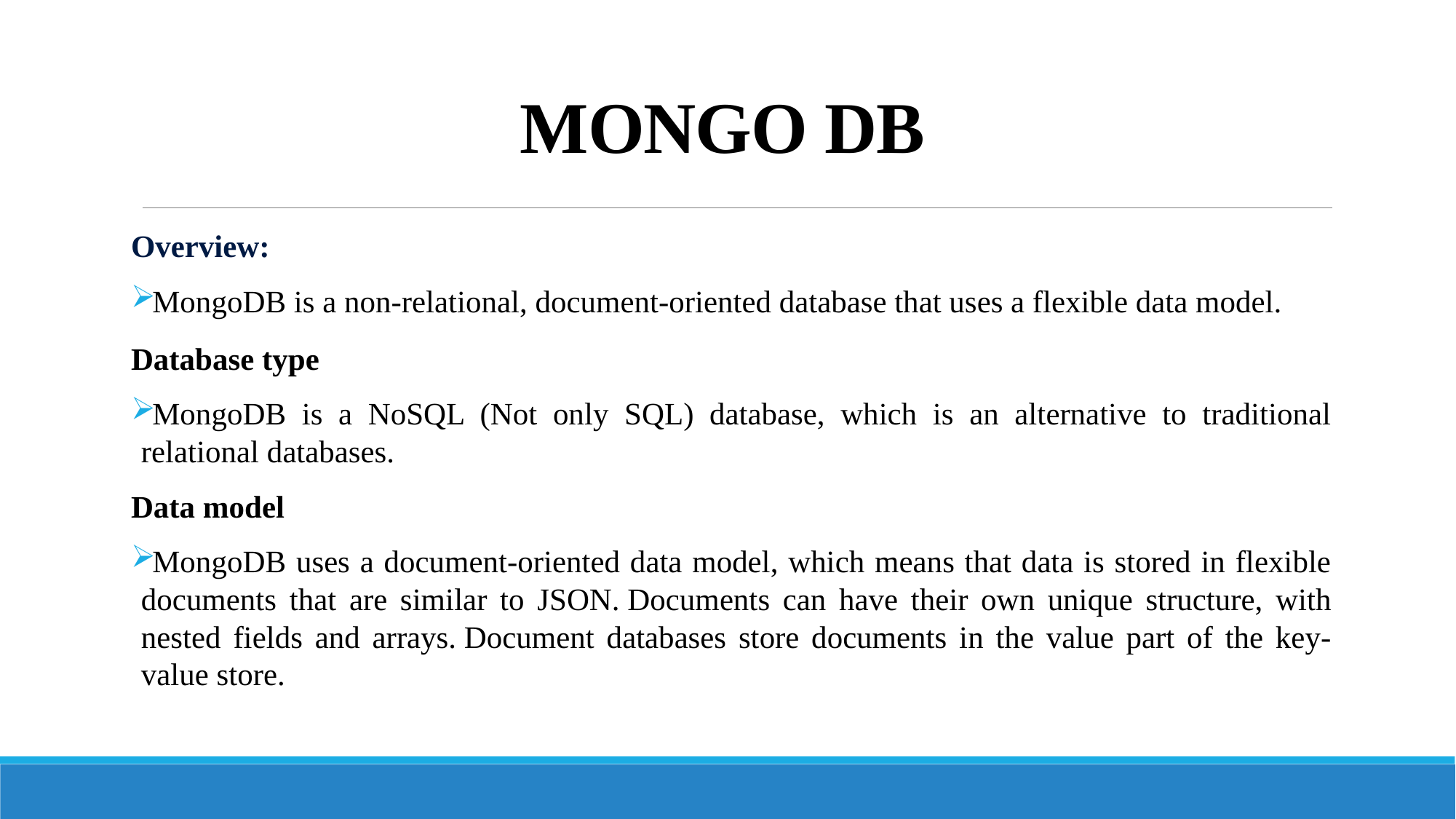

# MONGO DB
Overview:
MongoDB is a non-relational, document-oriented database that uses a flexible data model.
Database type
MongoDB is a NoSQL (Not only SQL) database, which is an alternative to traditional relational databases.
Data model
MongoDB uses a document-oriented data model, which means that data is stored in flexible documents that are similar to JSON. Documents can have their own unique structure, with nested fields and arrays. Document databases store documents in the value part of the key-value store.